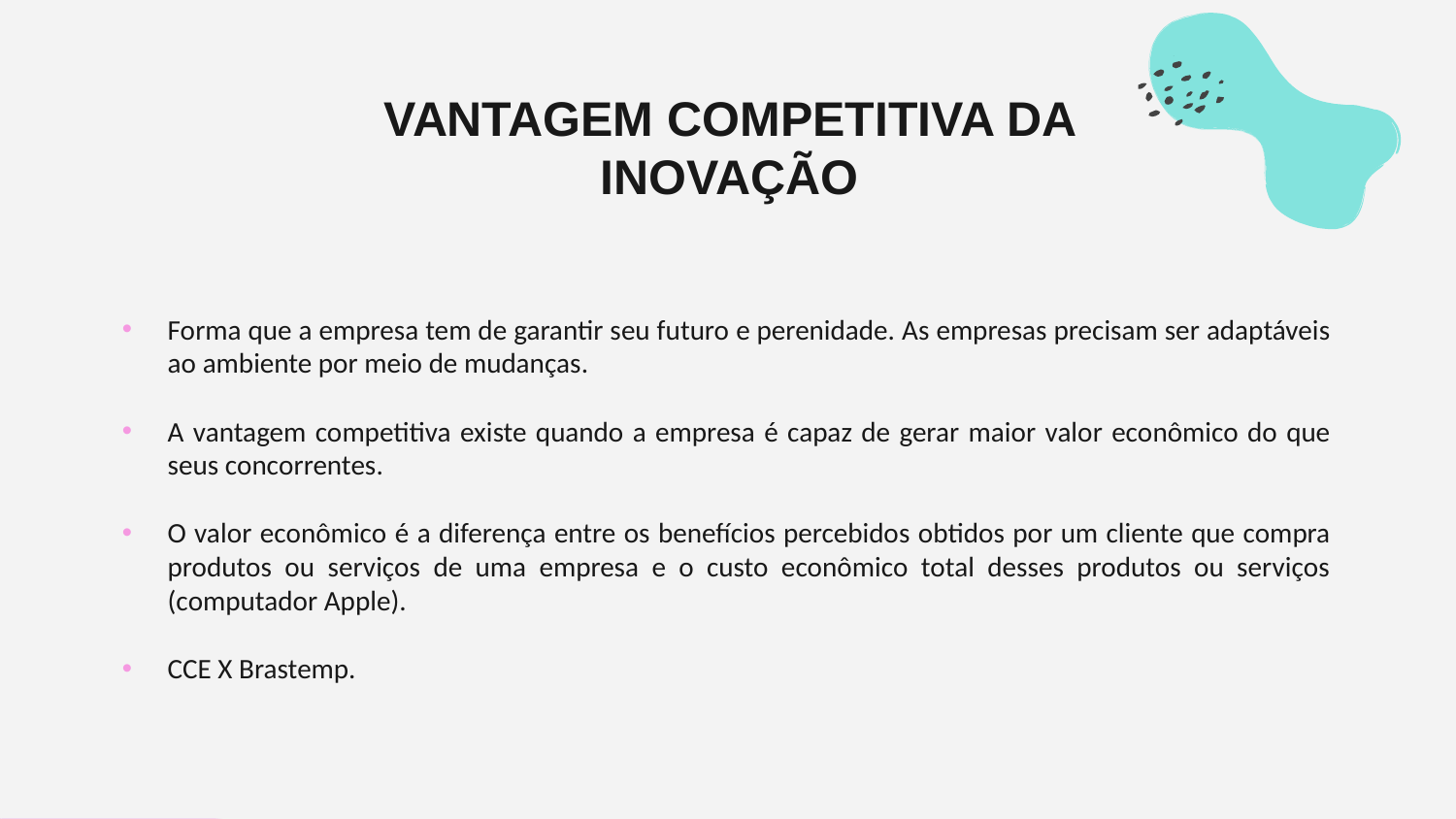

# VANTAGEM COMPETITIVA DA INOVAÇÃO
Forma que a empresa tem de garantir seu futuro e perenidade. As empresas precisam ser adaptáveis ao ambiente por meio de mudanças.

A vantagem competitiva existe quando a empresa é capaz de gerar maior valor econômico do que seus concorrentes.

O valor econômico é a diferença entre os benefícios percebidos obtidos por um cliente que compra produtos ou serviços de uma empresa e o custo econômico total desses produtos ou serviços (computador Apple).

CCE X Brastemp.